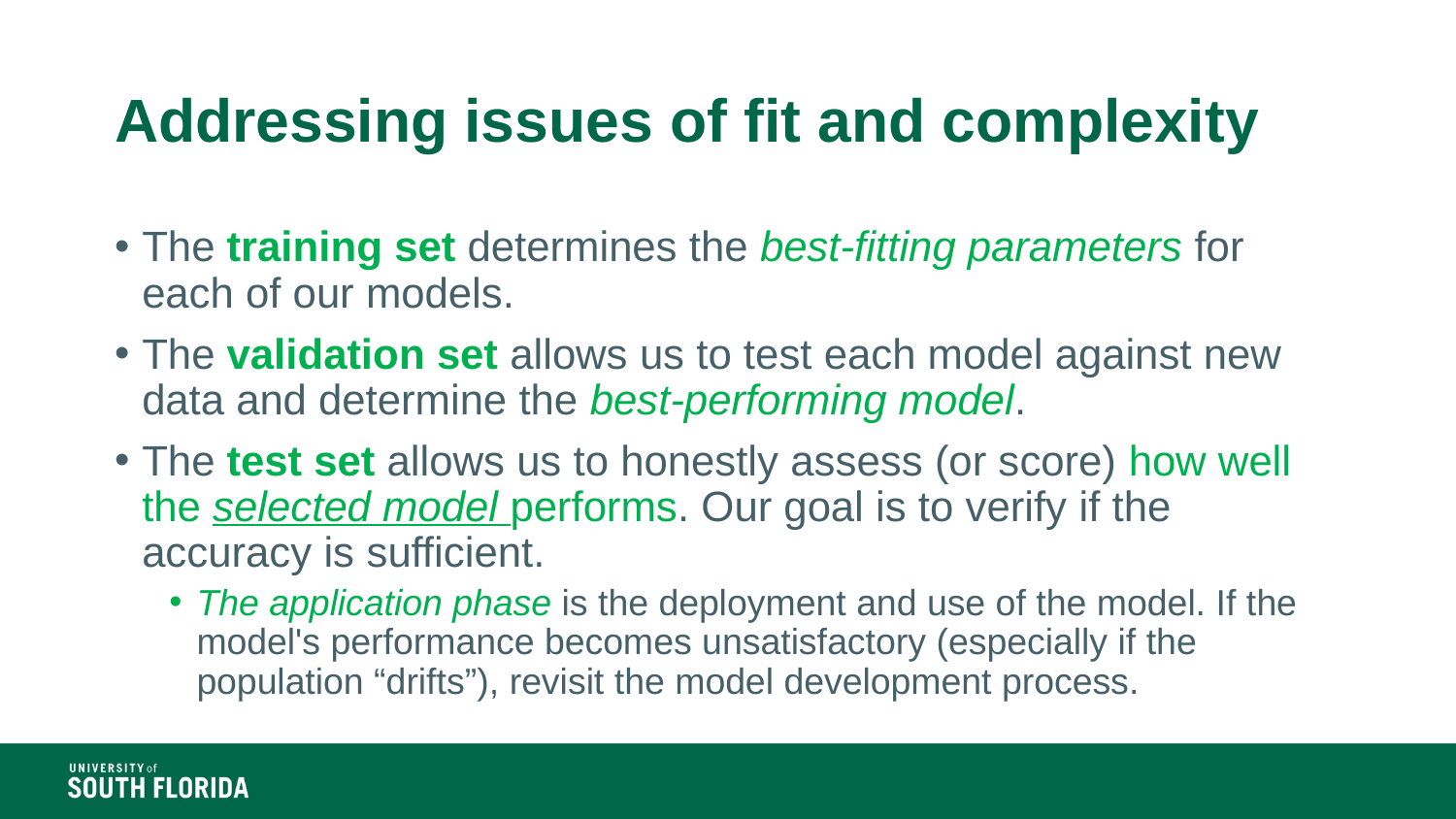

# Addressing issues of fit and complexity
The training set determines the best-fitting parameters for each of our models.
The validation set allows us to test each model against new data and determine the best-performing model.
The test set allows us to honestly assess (or score) how well the selected model performs. Our goal is to verify if the accuracy is sufficient.
The application phase is the deployment and use of the model. If the model's performance becomes unsatisfactory (especially if the population “drifts”), revisit the model development process.